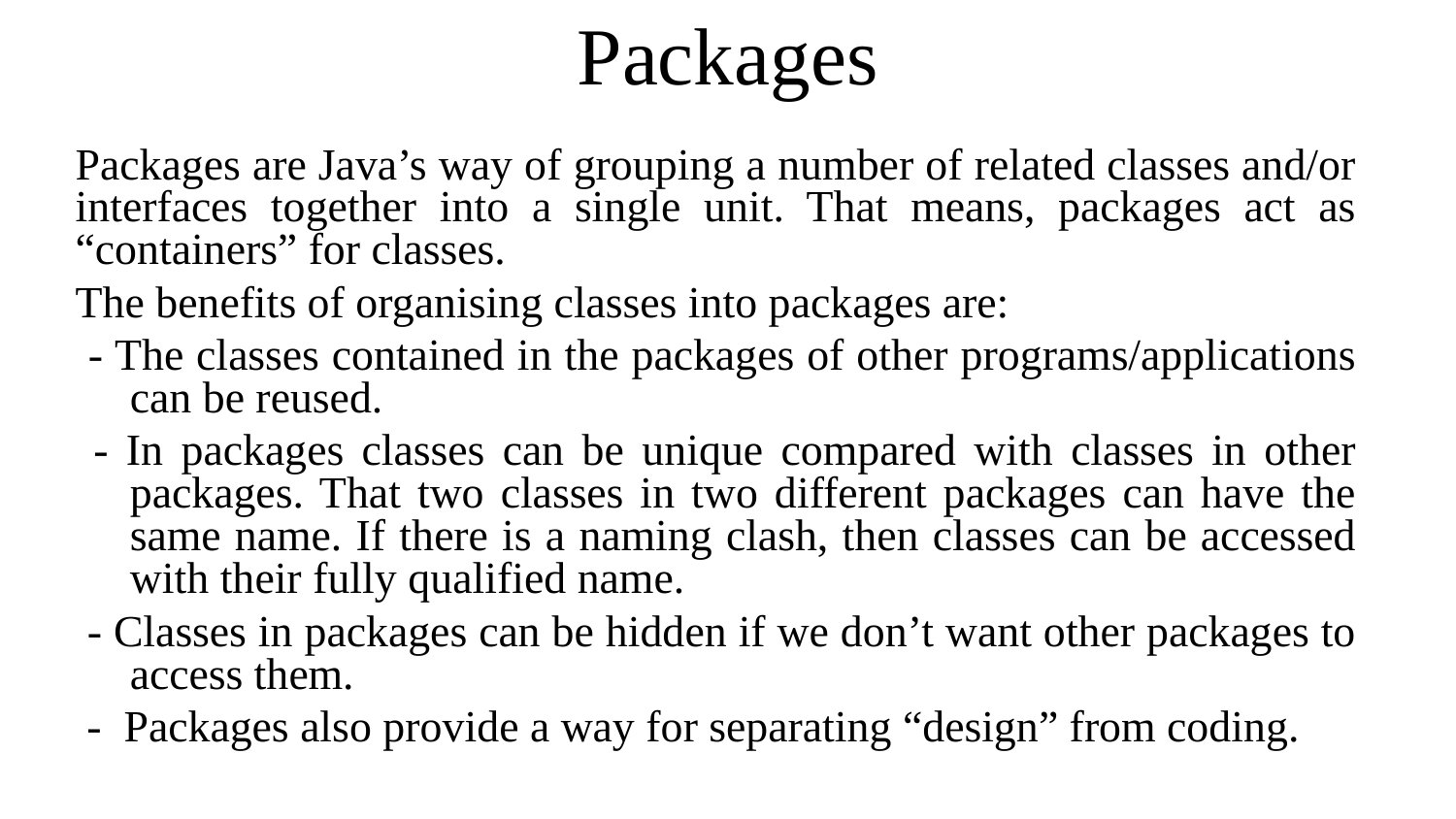

Packages

Packages are Java’s way of grouping a number of related classes and/or interfaces together into a single unit. That means, packages act as “containers” for classes.
The benefits of organising classes into packages are:
 - The classes contained in the packages of other programs/applications can be reused.
 - In packages classes can be unique compared with classes in other packages. That two classes in two different packages can have the same name. If there is a naming clash, then classes can be accessed with their fully qualified name.
 - Classes in packages can be hidden if we don’t want other packages to access them.
 -  Packages also provide a way for separating “design” from coding.